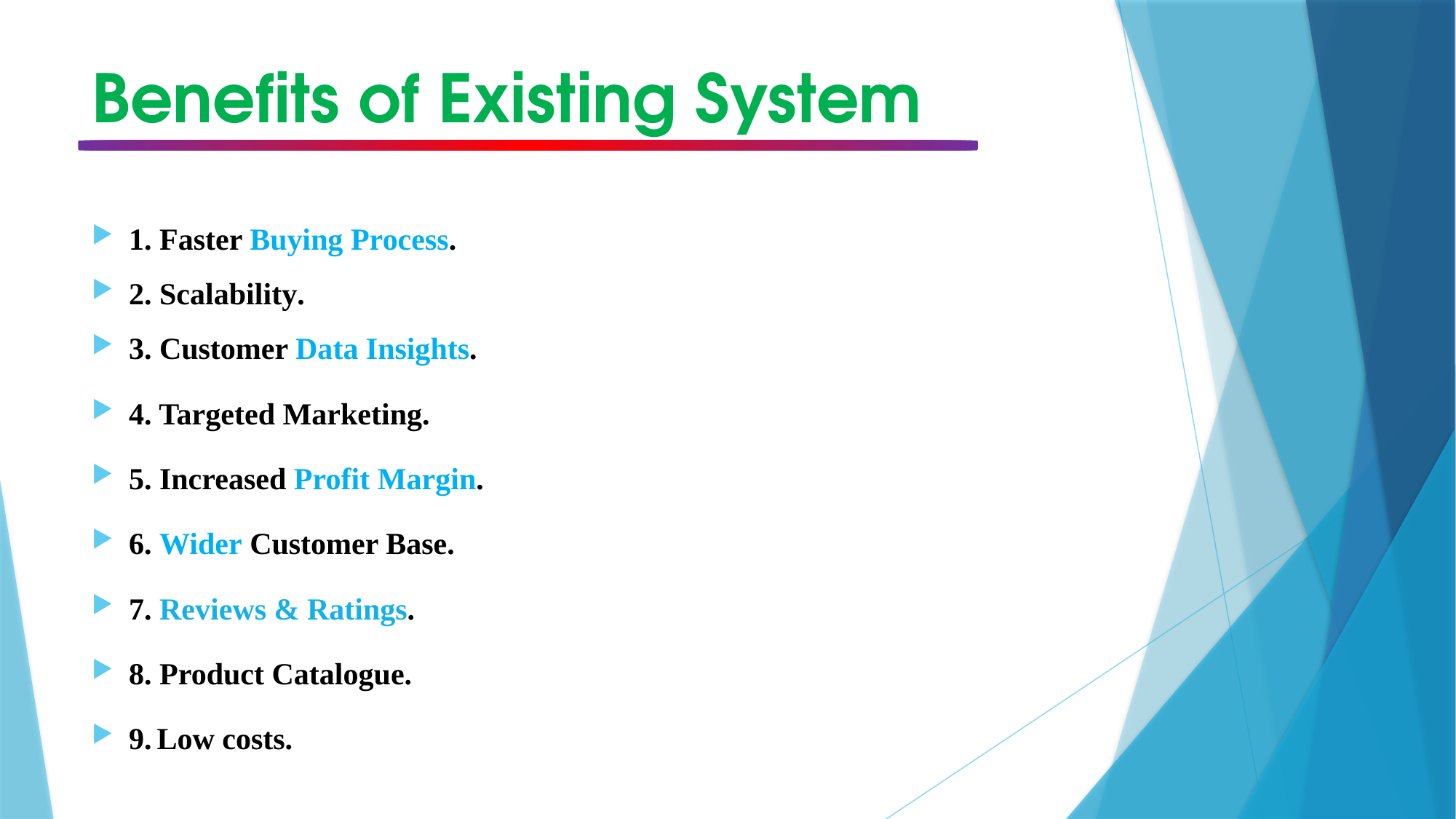

# Benefits of Existing System

1. Faster Buying Process.
2. Scalability.
3. Customer Data Insights.
4. Targeted Marketing.
5. Increased Profit Margin.
6. Wider Customer Base.
7. Reviews & Ratings.
8. Product Catalogue.
9. Low costs.